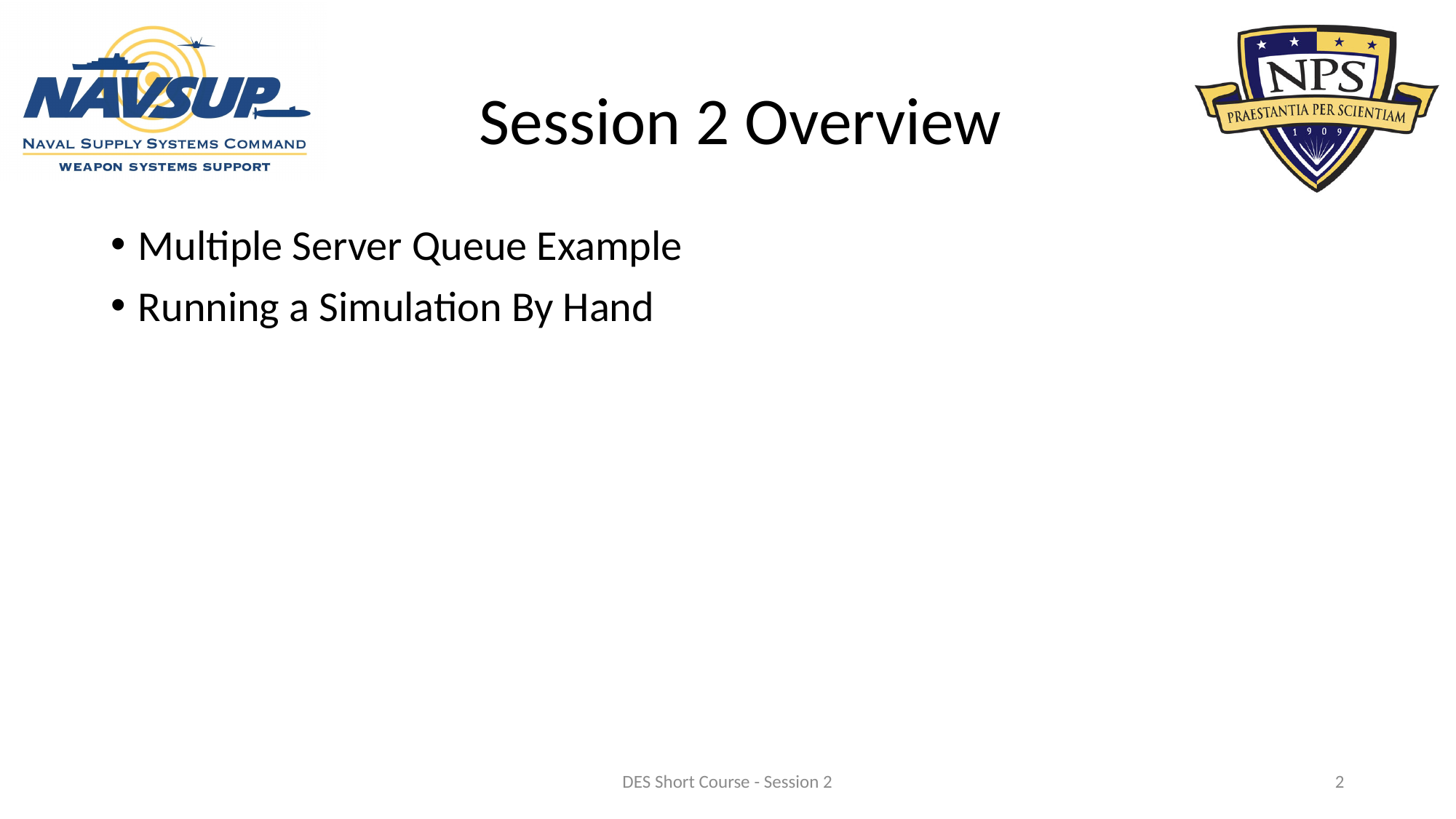

# Session 2 Overview
Multiple Server Queue Example
Running a Simulation By Hand
DES Short Course - Session 2
2